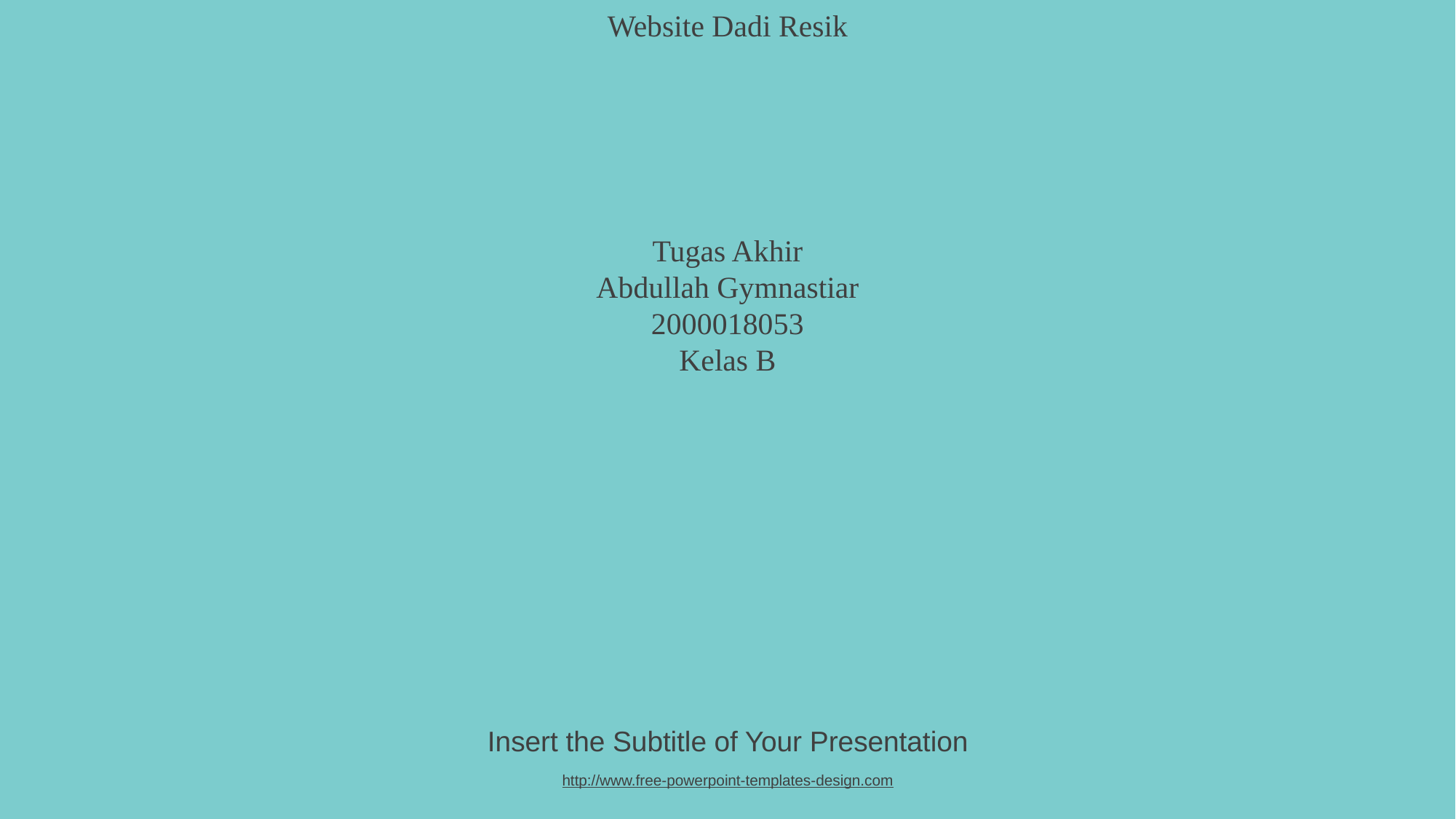

Website Dadi Resik
Tugas Akhir
Abdullah Gymnastiar
2000018053
Kelas B
Insert the Subtitle of Your Presentation
http://www.free-powerpoint-templates-design.com